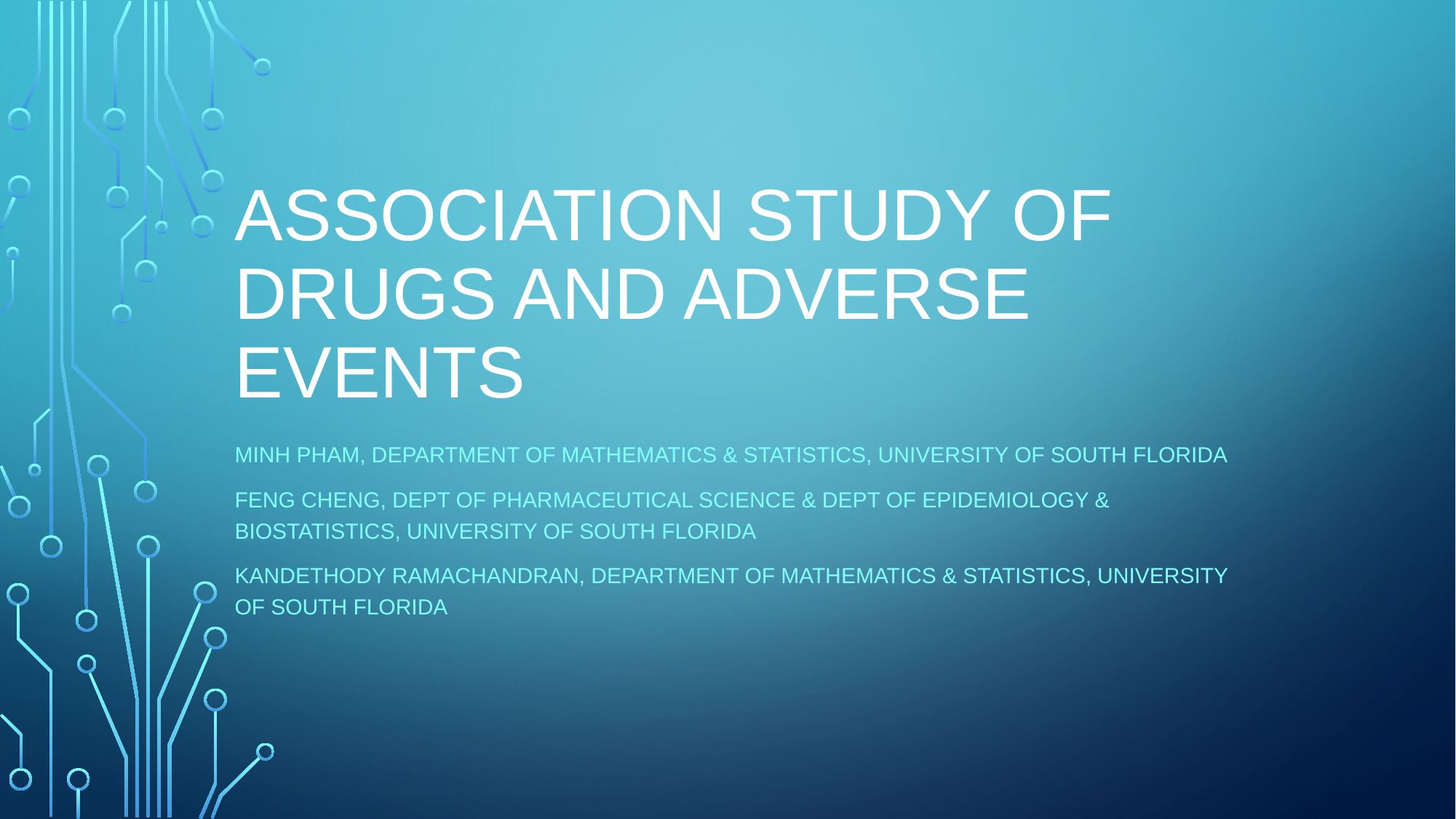

# Association Study of Drugs and Adverse Events
Minh Pham, Department of Mathematics & statistics, University of south Florida
Feng Cheng, Dept of Pharmaceutical Science & dept of Epidemiology & Biostatistics, University of south florida
Kandethody Ramachandran, Department of Mathematics & statistics, University of south Florida